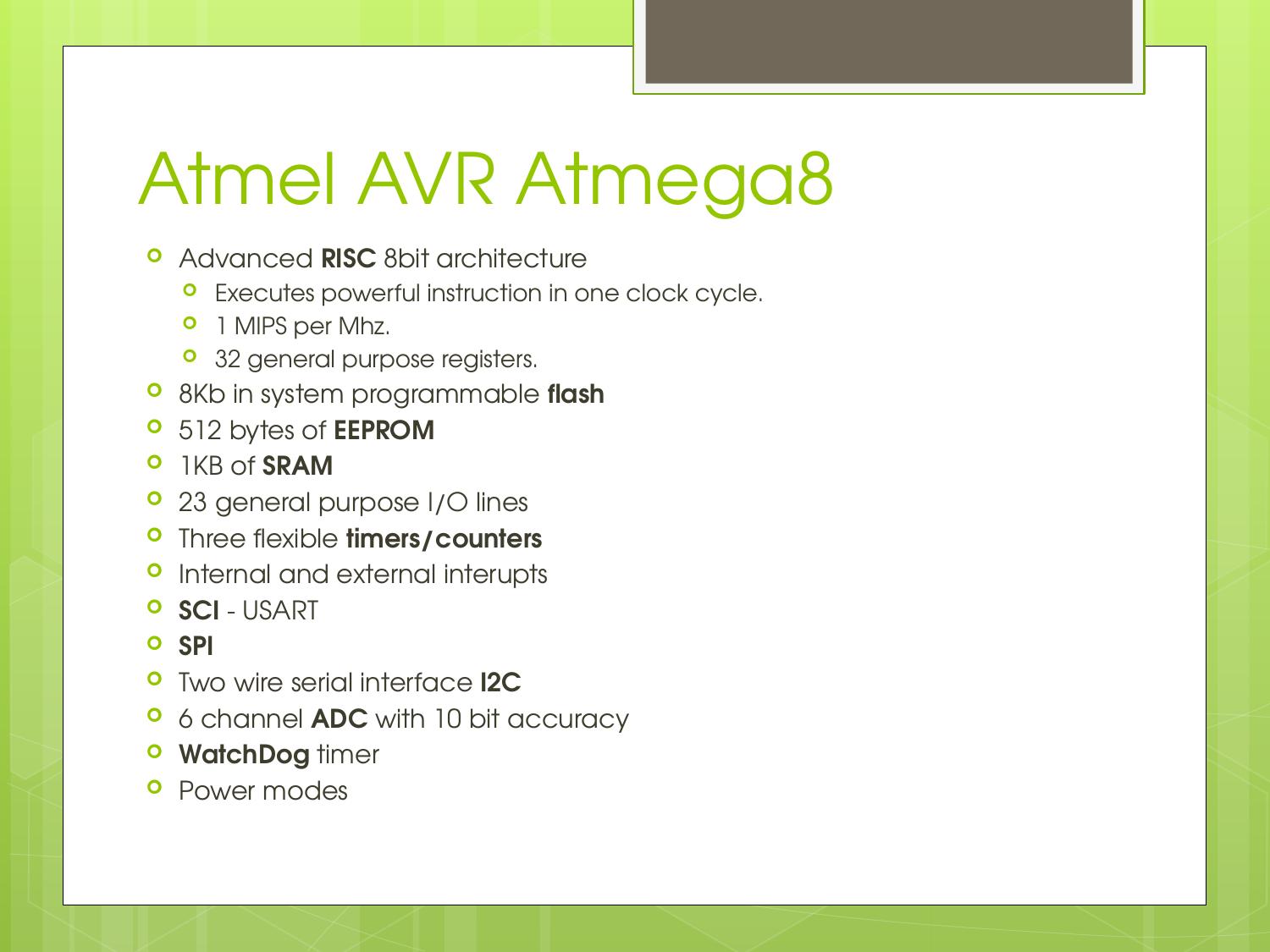

# Atmel AVR Atmega8
Advanced RISC 8bit architecture
Executes powerful instruction in one clock cycle.
1 MIPS per Mhz.
32 general purpose registers.
8Kb in system programmable flash
512 bytes of EEPROM
1KB of SRAM
23 general purpose I/O lines
Three flexible timers/counters
Internal and external interupts
SCI - USART
SPI
Two wire serial interface I2C
6 channel ADC with 10 bit accuracy
WatchDog timer
Power modes